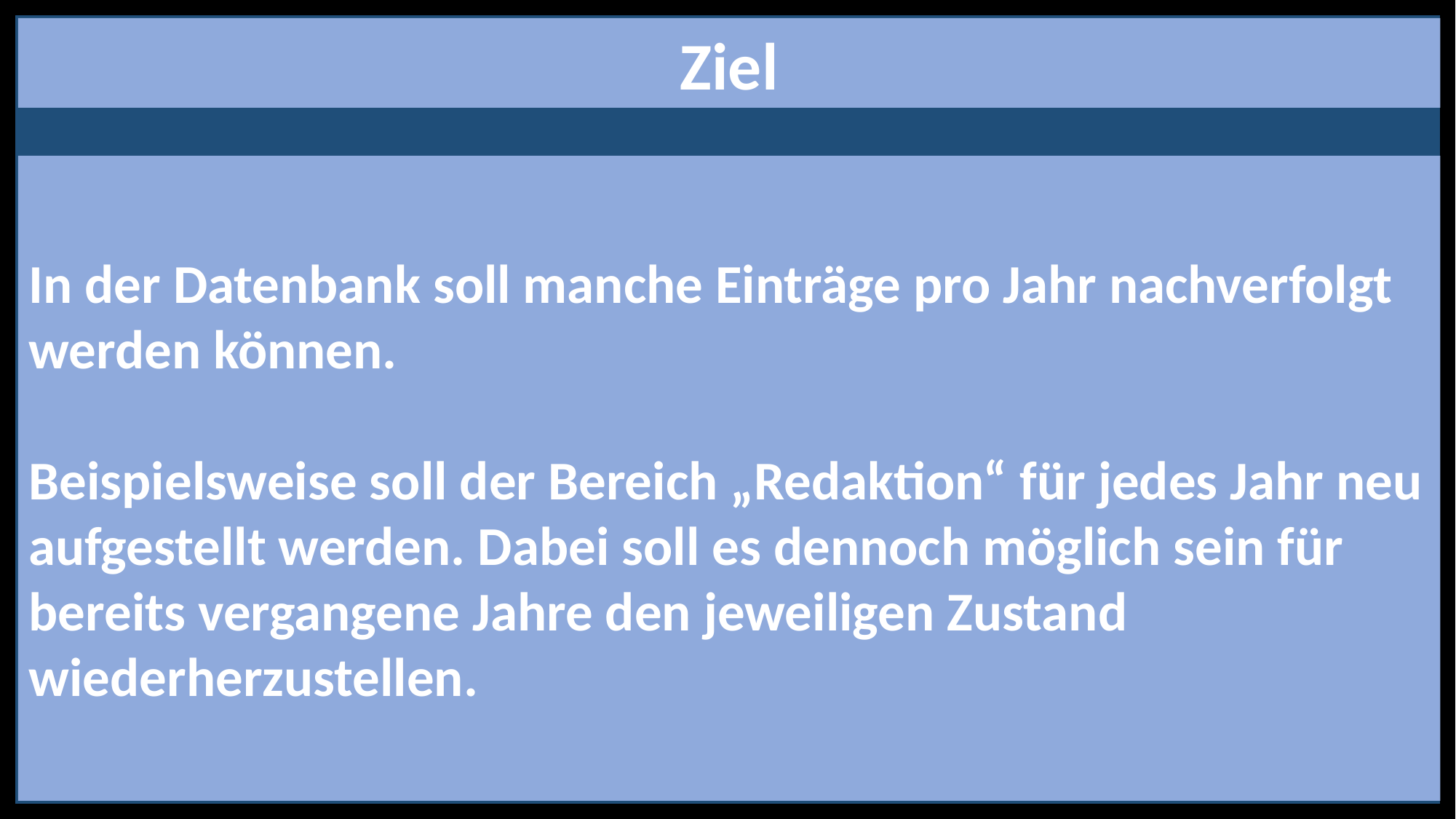

Ziel
In der Datenbank soll manche Einträge pro Jahr nachverfolgt werden können.

Beispielsweise soll der Bereich „Redaktion“ für jedes Jahr neu aufgestellt werden. Dabei soll es dennoch möglich sein für bereits vergangene Jahre den jeweiligen Zustand wiederherzustellen.